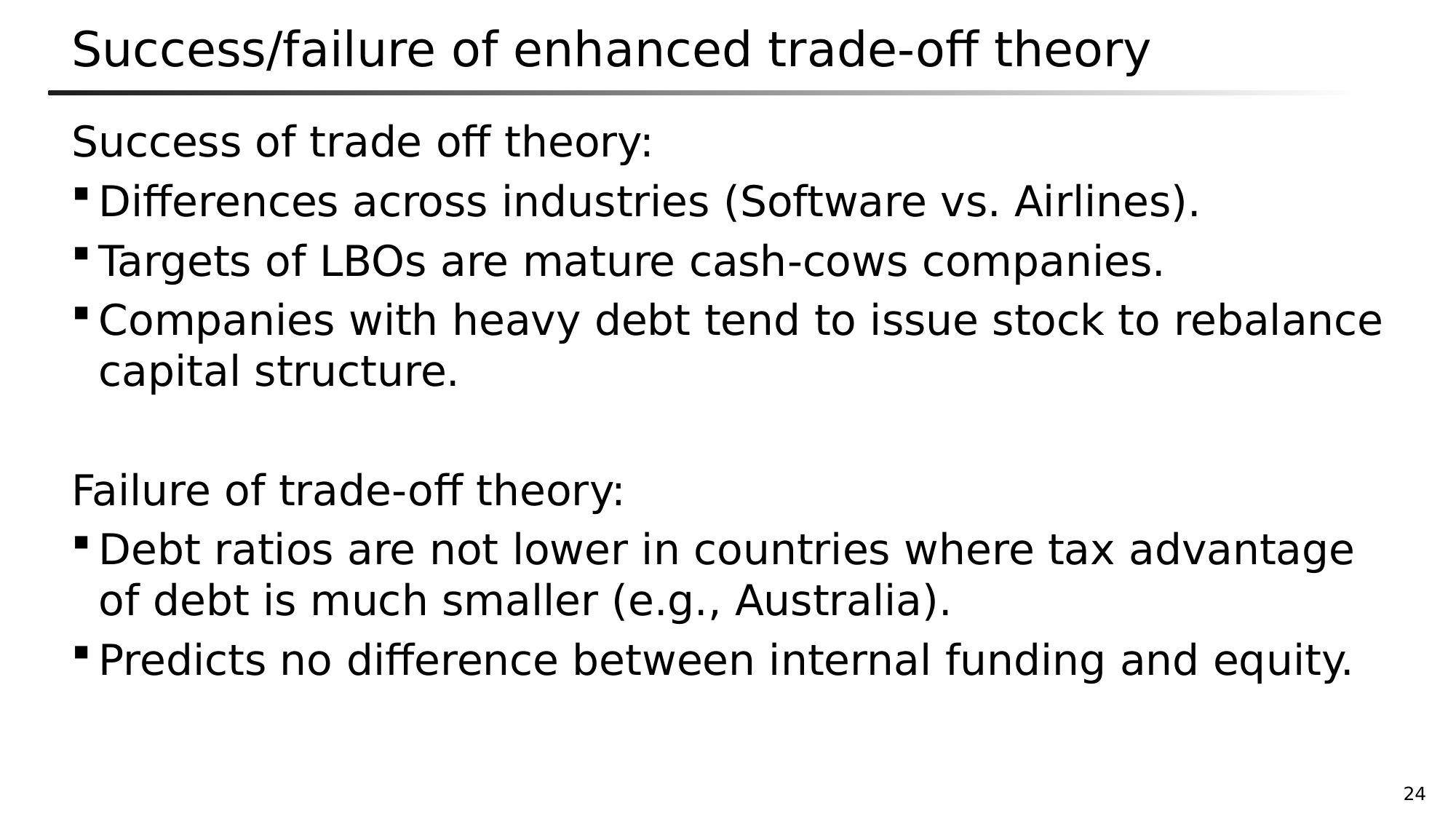

# Success/failure of enhanced trade-off theory
Success of trade off theory:
Differences across industries (Software vs. Airlines).
Targets of LBOs are mature cash-cows companies.
Companies with heavy debt tend to issue stock to rebalance capital structure.

Failure of trade-off theory:
Debt ratios are not lower in countries where tax advantage of debt is much smaller (e.g., Australia).
Predicts no difference between internal funding and equity.